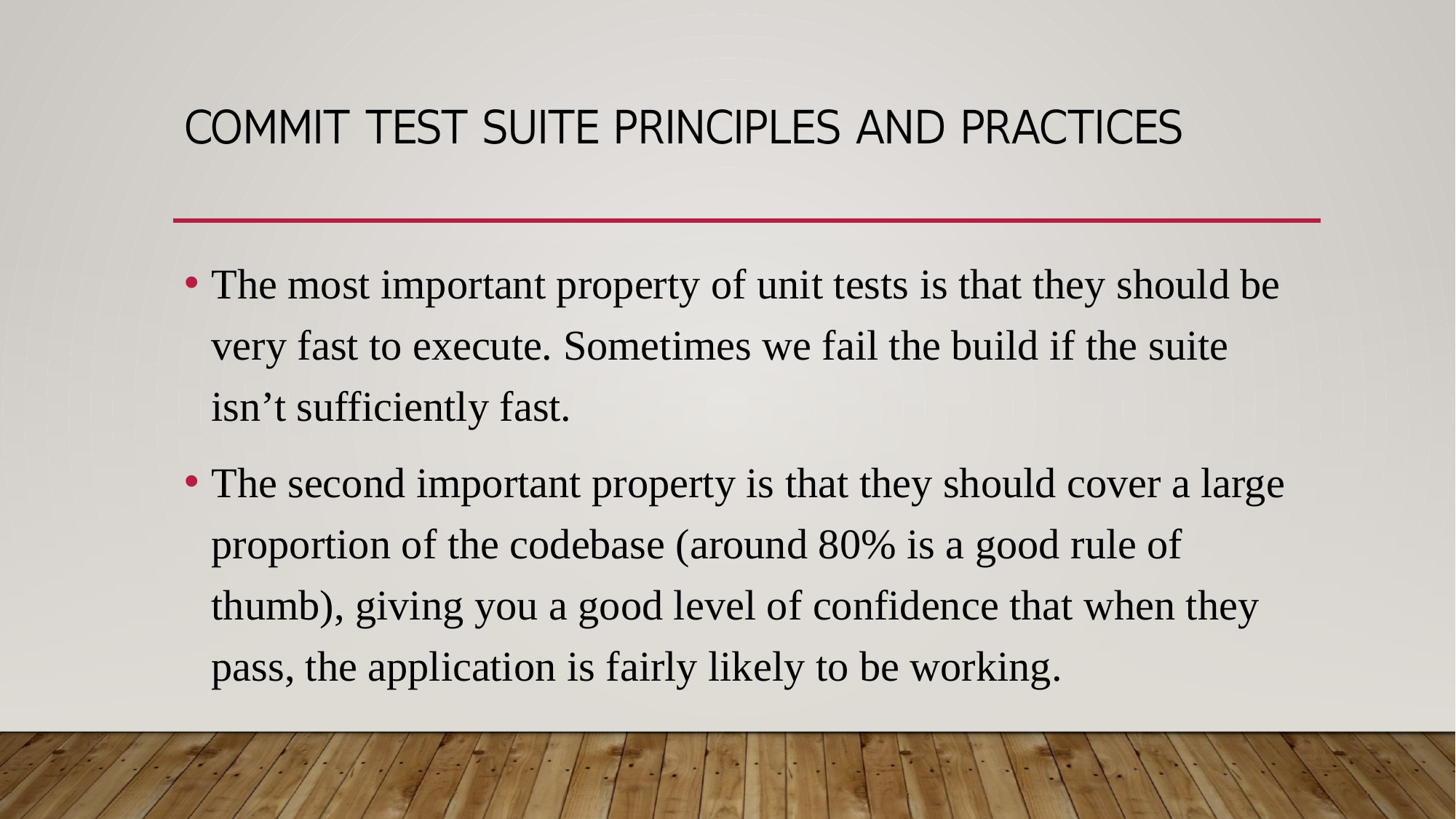

# Commit test suite principles and practices
The most important property of unit tests is that they should be very fast to execute. Sometimes we fail the build if the suite isn’t sufficiently fast.
The second important property is that they should cover a large proportion of the codebase (around 80% is a good rule of thumb), giving you a good level of confidence that when they pass, the application is fairly likely to be working.